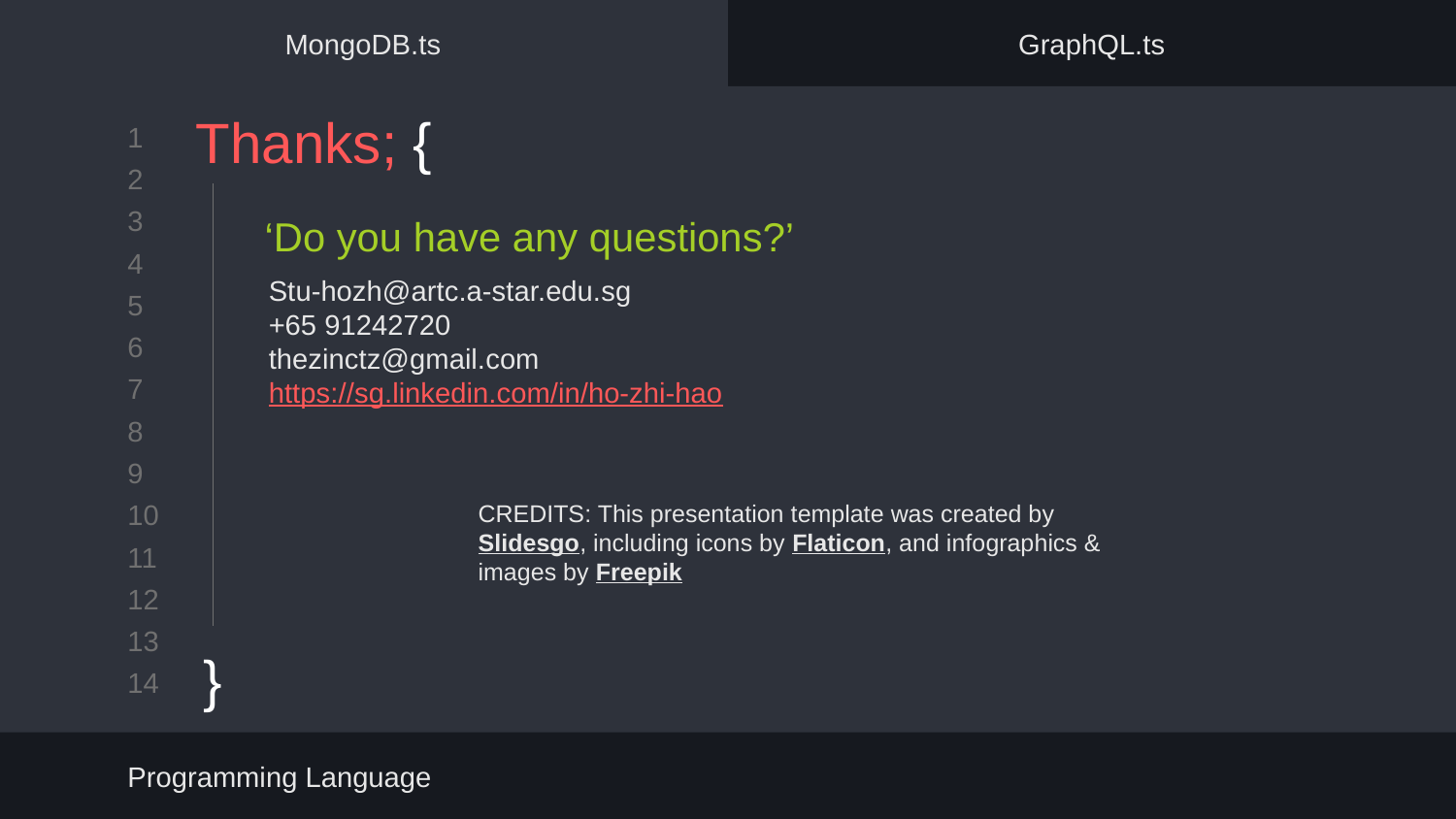

MongoDB.ts
GraphQL.ts
# Thanks; {
}
‘Do you have any questions?’
Stu-hozh@artc.a-star.edu.sg
+65 91242720
thezinctz@gmail.com
https://sg.linkedin.com/in/ho-zhi-hao

Programming Language